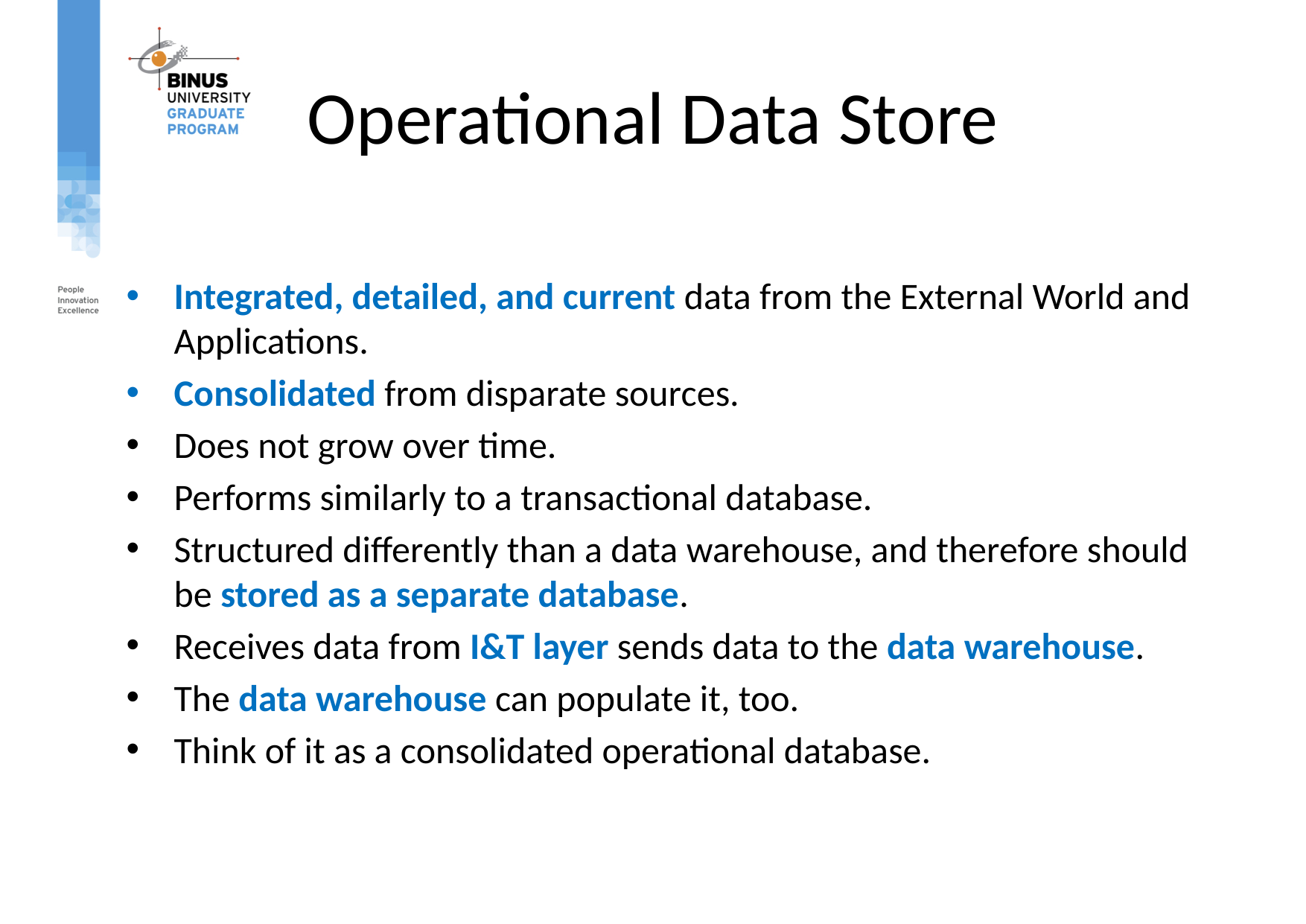

# Operational Data Store
Integrated, detailed, and current data from the External World and Applications.
Consolidated from disparate sources.
Does not grow over time.
Performs similarly to a transactional database.
Structured differently than a data warehouse, and therefore should be stored as a separate database.
Receives data from I&T layer sends data to the data warehouse.
The data warehouse can populate it, too.
Think of it as a consolidated operational database.